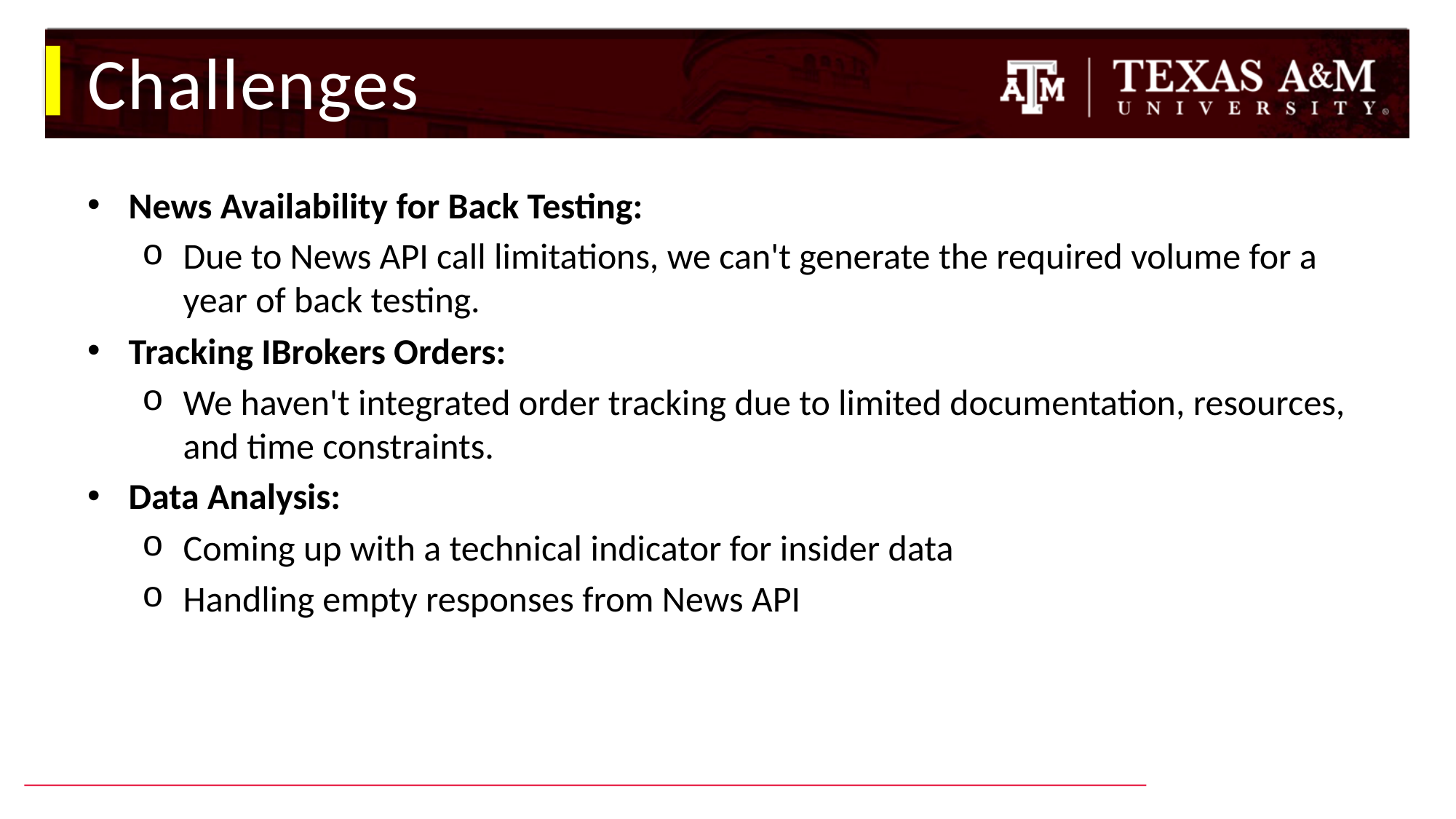

# Challenges
News Availability for Back Testing:
Due to News API call limitations, we can't generate the required volume for a year of back testing.
Tracking IBrokers Orders:
We haven't integrated order tracking due to limited documentation, resources, and time constraints.
Data Analysis:
Coming up with a technical indicator for insider data
Handling empty responses from News API